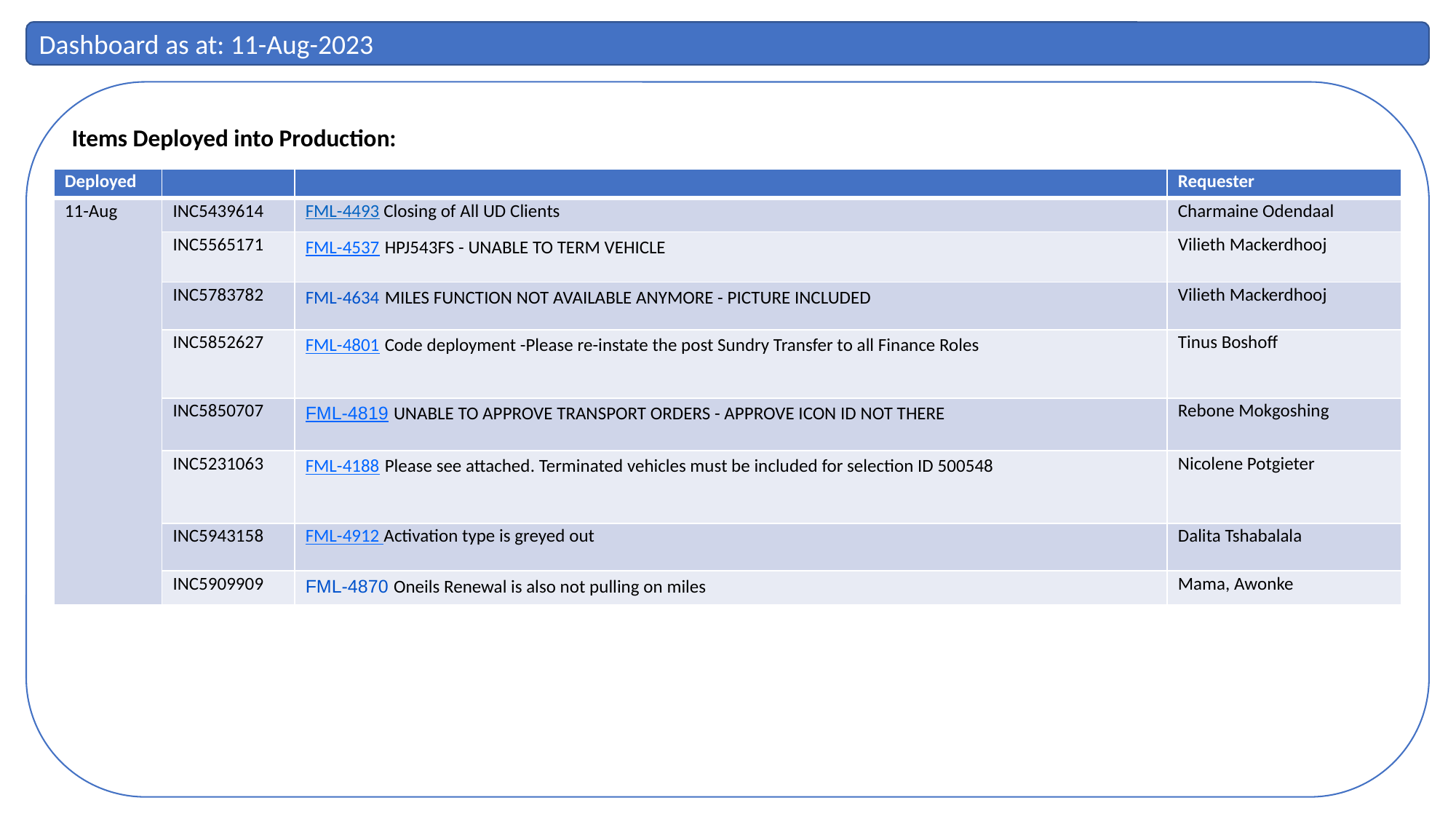

Dashboard as at: 11-Aug-2023
Items Deployed into Production:

| Deployed |  |  | Requester |
| --- | --- | --- | --- |
| 11-Aug | INC5439614 | FML-4493 Closing of All UD Clients | Charmaine Odendaal |
|  | INC5565171 | FML-4537 HPJ543FS - UNABLE TO TERM VEHICLE | Vilieth Mackerdhooj |
|  | INC5783782 | FML-4634 MILES FUNCTION NOT AVAILABLE ANYMORE - PICTURE INCLUDED | Vilieth Mackerdhooj |
|  | INC5852627 | FML-4801 Code deployment -Please re-instate the post Sundry Transfer to all Finance Roles | Tinus Boshoff |
|  | INC5850707 | FML-4819 UNABLE TO APPROVE TRANSPORT ORDERS - APPROVE ICON ID NOT THERE | Rebone Mokgoshing |
|  | INC5231063 | FML-4188 Please see attached. Terminated vehicles must be included for selection ID 500548 | Nicolene Potgieter |
|  | INC5943158 | FML-4912 Activation type is greyed out | Dalita Tshabalala |
|  | INC5909909 | FML-4870 Oneils Renewal is also not pulling on miles | Mama, Awonke |